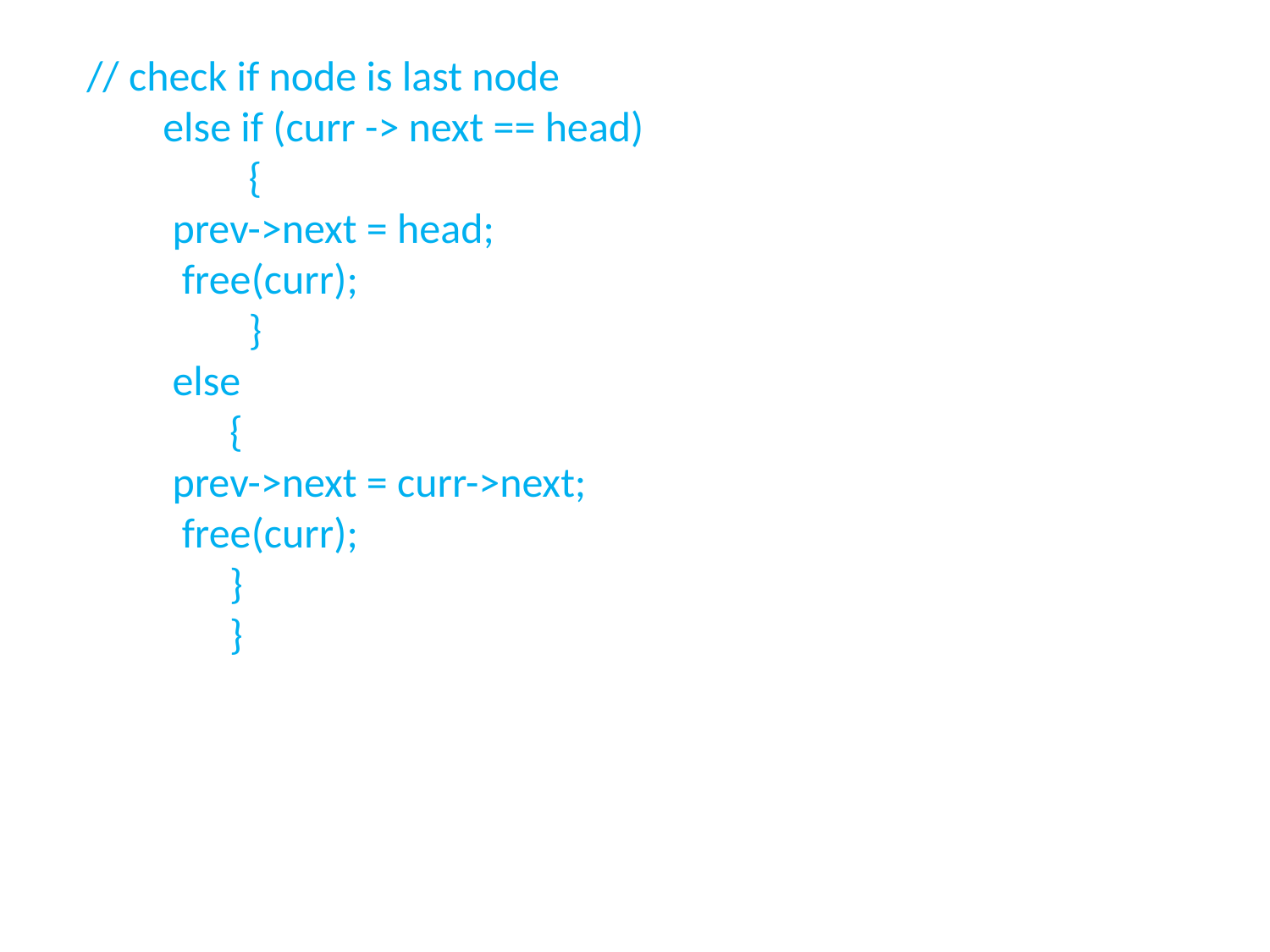

// check if node is last node
        else if (curr -> next == head)
                 {
         prev->next = head;
          free(curr);
                 }
         else
               {
         prev->next = curr->next;
          free(curr);
               }
               }